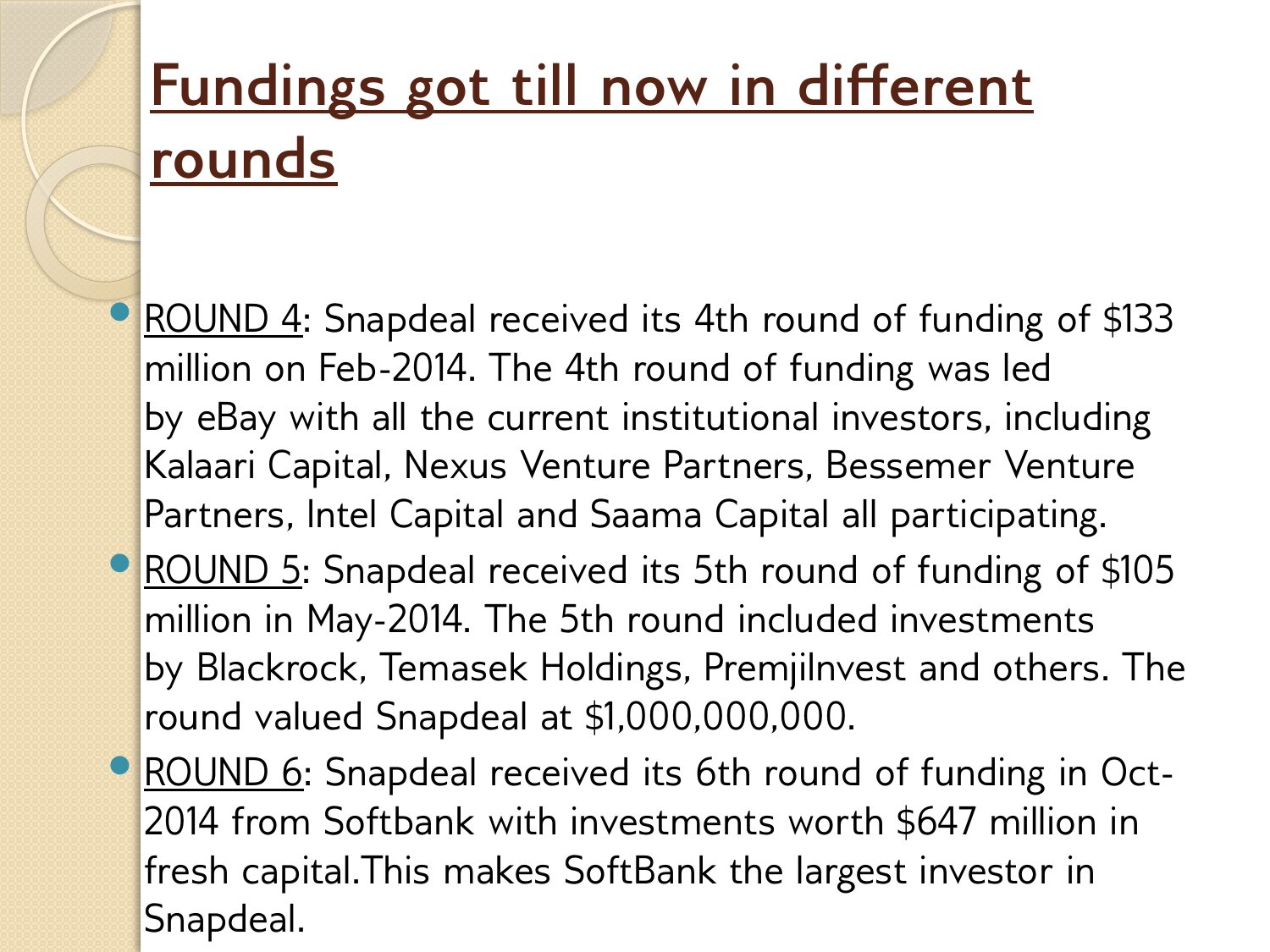

# Fundings got till now in different rounds
ROUND 4: Snapdeal received its 4th round of funding of $133 million on Feb-2014. The 4th round of funding was led by eBay with all the current institutional investors, including Kalaari Capital, Nexus Venture Partners, Bessemer Venture Partners, Intel Capital and Saama Capital all participating.
ROUND 5: Snapdeal received its 5th round of funding of $105 million in May-2014. The 5th round included investments by Blackrock, Temasek Holdings, PremjiInvest and others. The round valued Snapdeal at $1,000,000,000.
ROUND 6: Snapdeal received its 6th round of funding in Oct-2014 from Softbank with investments worth $647 million in fresh capital.This makes SoftBank the largest investor in Snapdeal.